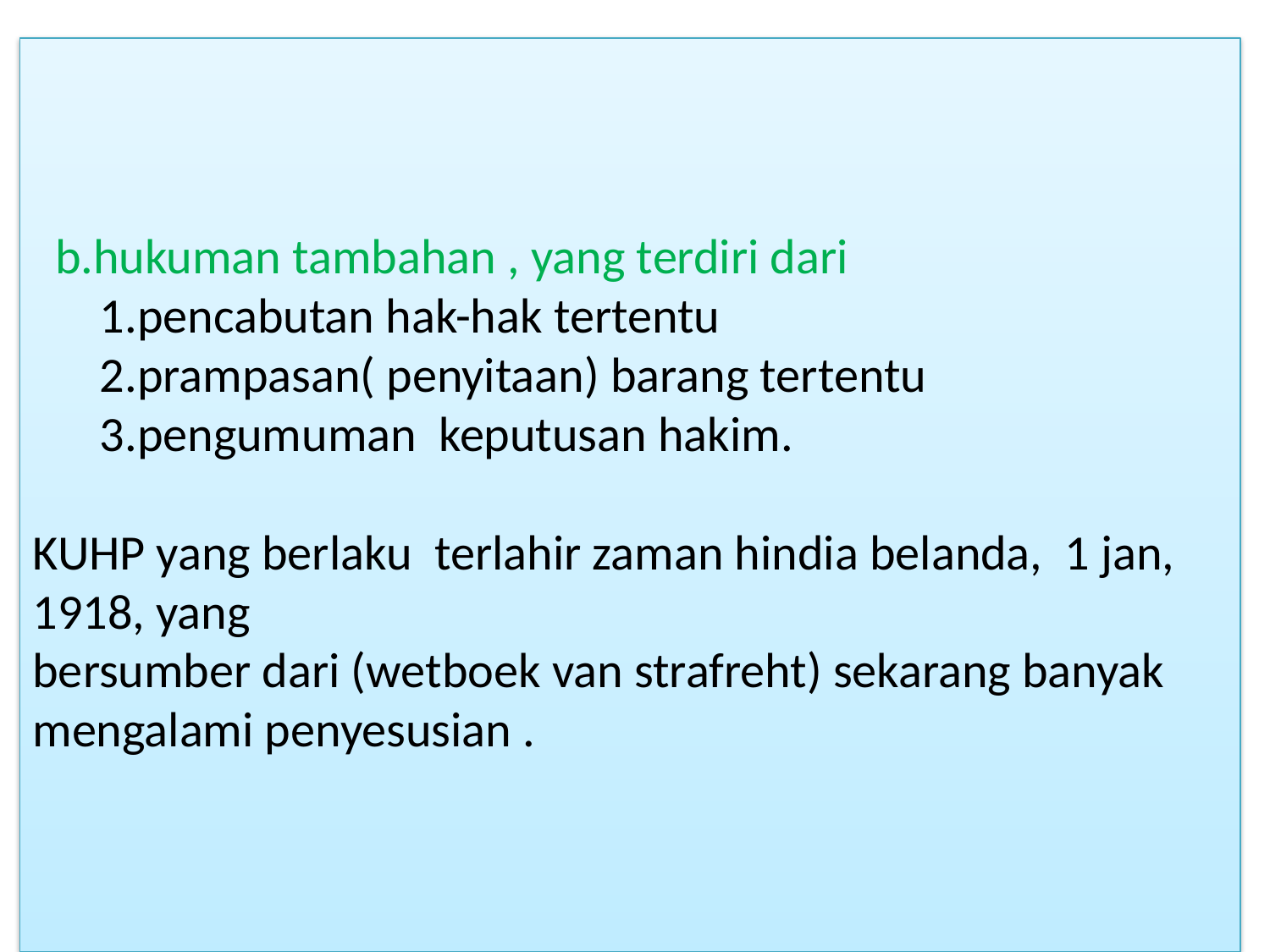

# b.hukuman tambahan , yang terdiri dari 1.pencabutan hak-hak tertentu 2.prampasan( penyitaan) barang tertentu 3.pengumuman  keputusan hakim. KUHP yang berlaku  terlahir zaman hindia belanda,  1 jan, 1918, yang bersumber dari (wetboek van strafreht) sekarang banyak mengalami penyesusian .